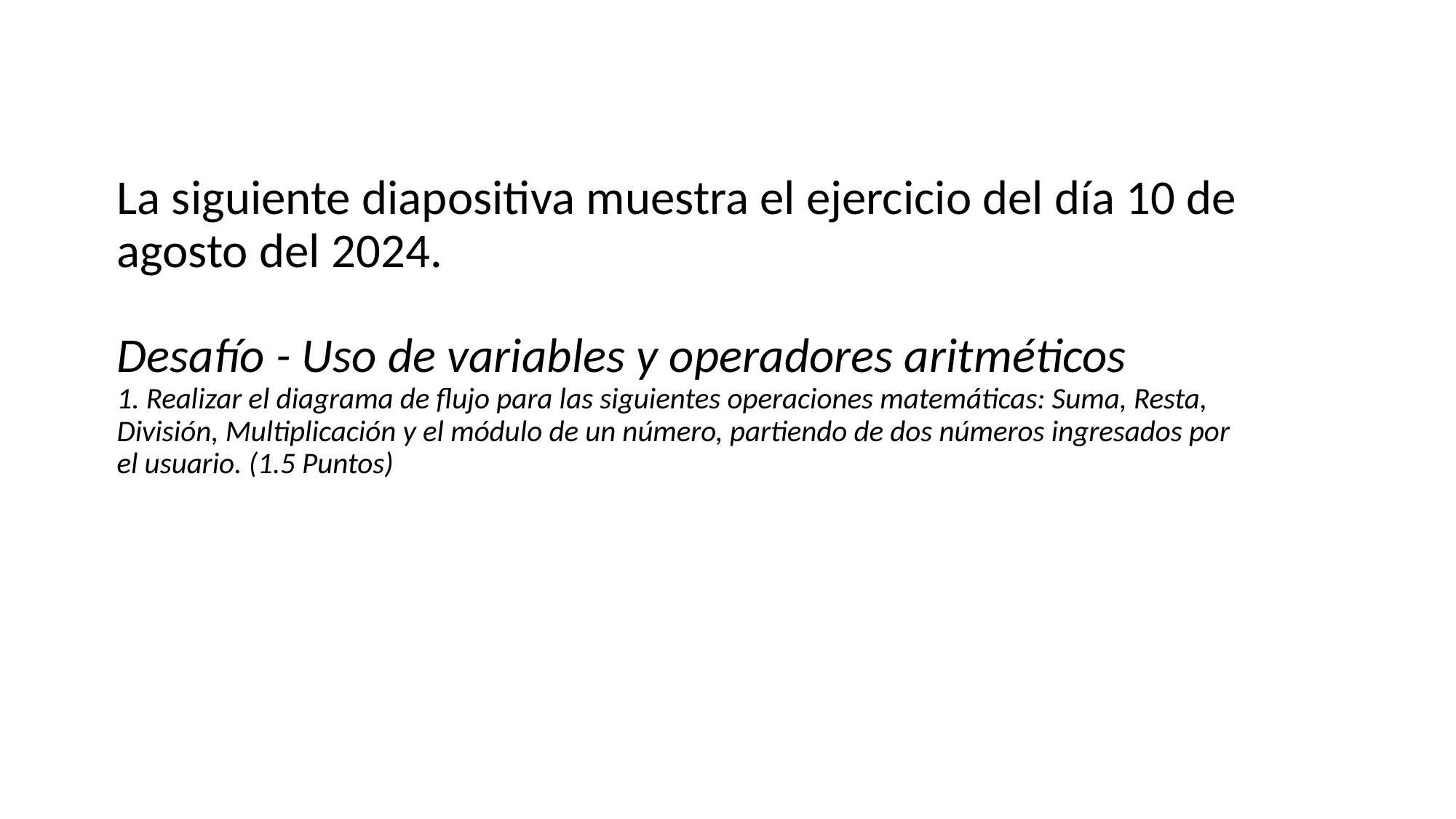

# La siguiente diapositiva muestra el ejercicio del día 10 de agosto del 2024. Desafío - Uso de variables y operadores aritméticos 1. Realizar el diagrama de flujo para las siguientes operaciones matemáticas: Suma, Resta, División, Multiplicación y el módulo de un número, partiendo de dos números ingresados por el usuario. (1.5 Puntos)